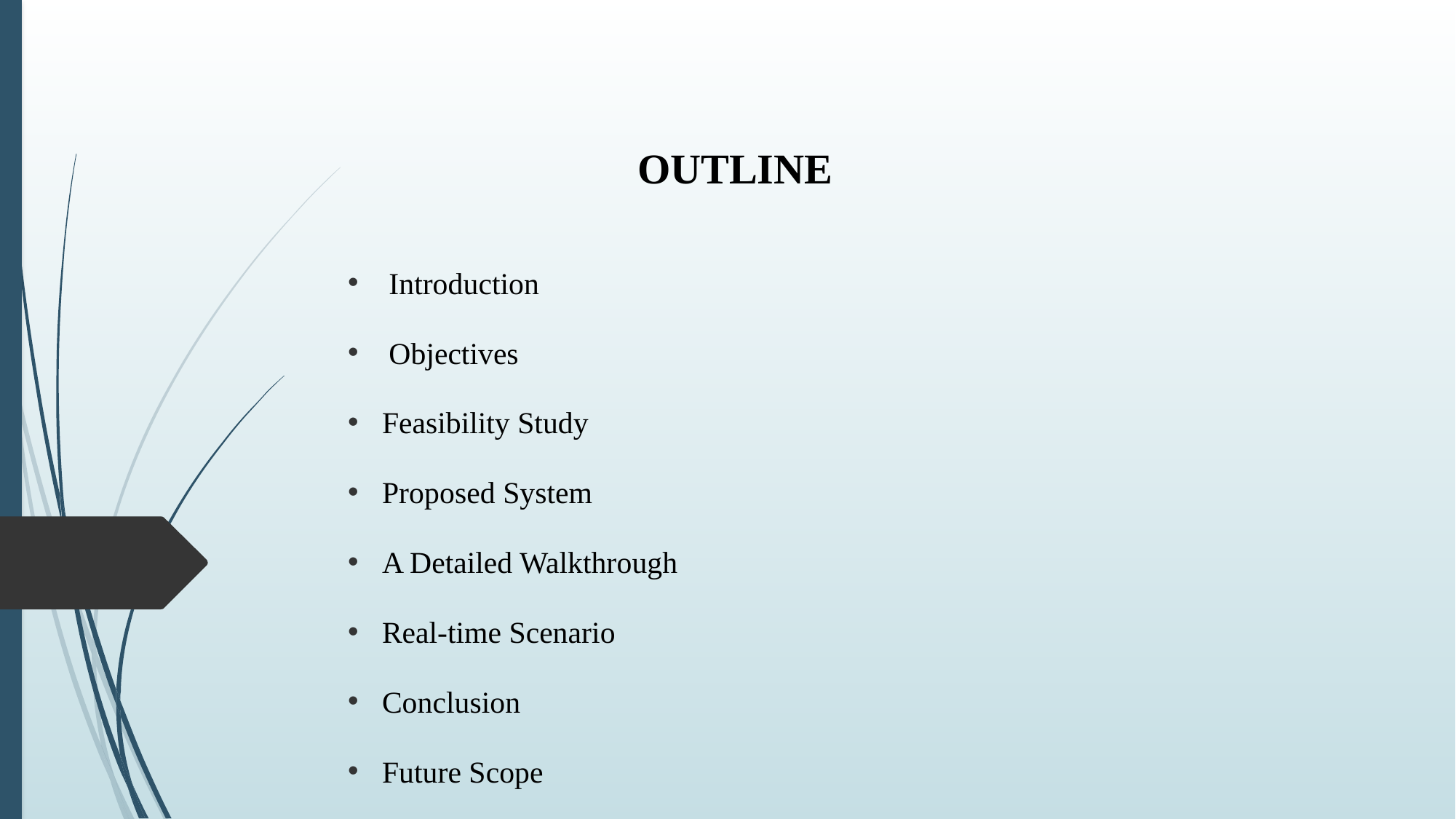

# OUTLINE
Introduction
Objectives
Feasibility Study
Proposed System
A Detailed Walkthrough
Real-time Scenario
Conclusion
Future Scope